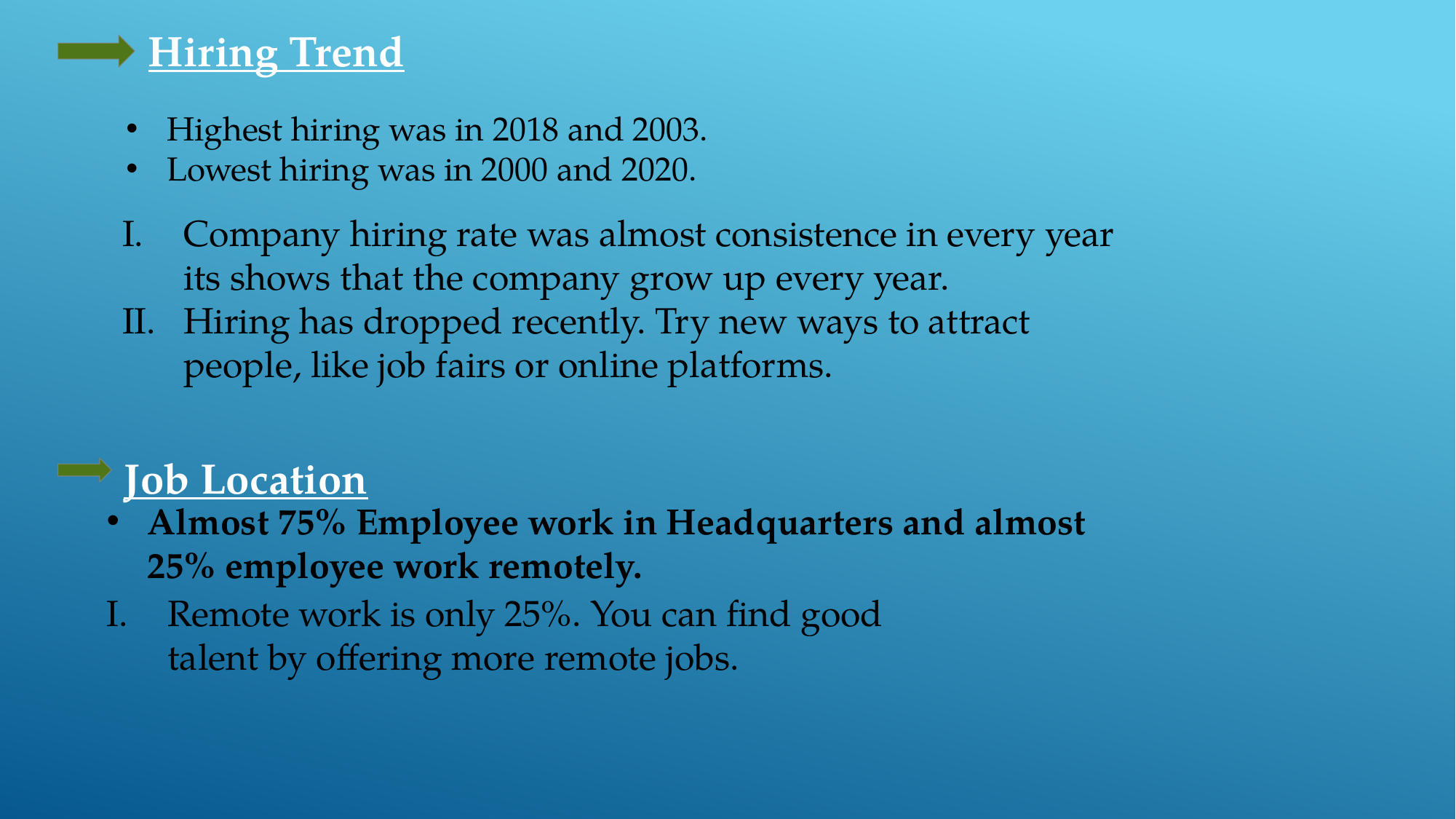

Hiring Trend

Highest hiring was in 2018 and 2003.
Lowest hiring was in 2000 and 2020.
Company hiring rate was almost consistence in every year its shows that the company grow up every year.
Hiring has dropped recently. Try new ways to attract people, like job fairs or online platforms.
Job Location

Almost 75% Employee work in Headquarters and almost 25% employee work remotely.
Remote work is only 25%. You can find good talent by offering more remote jobs.